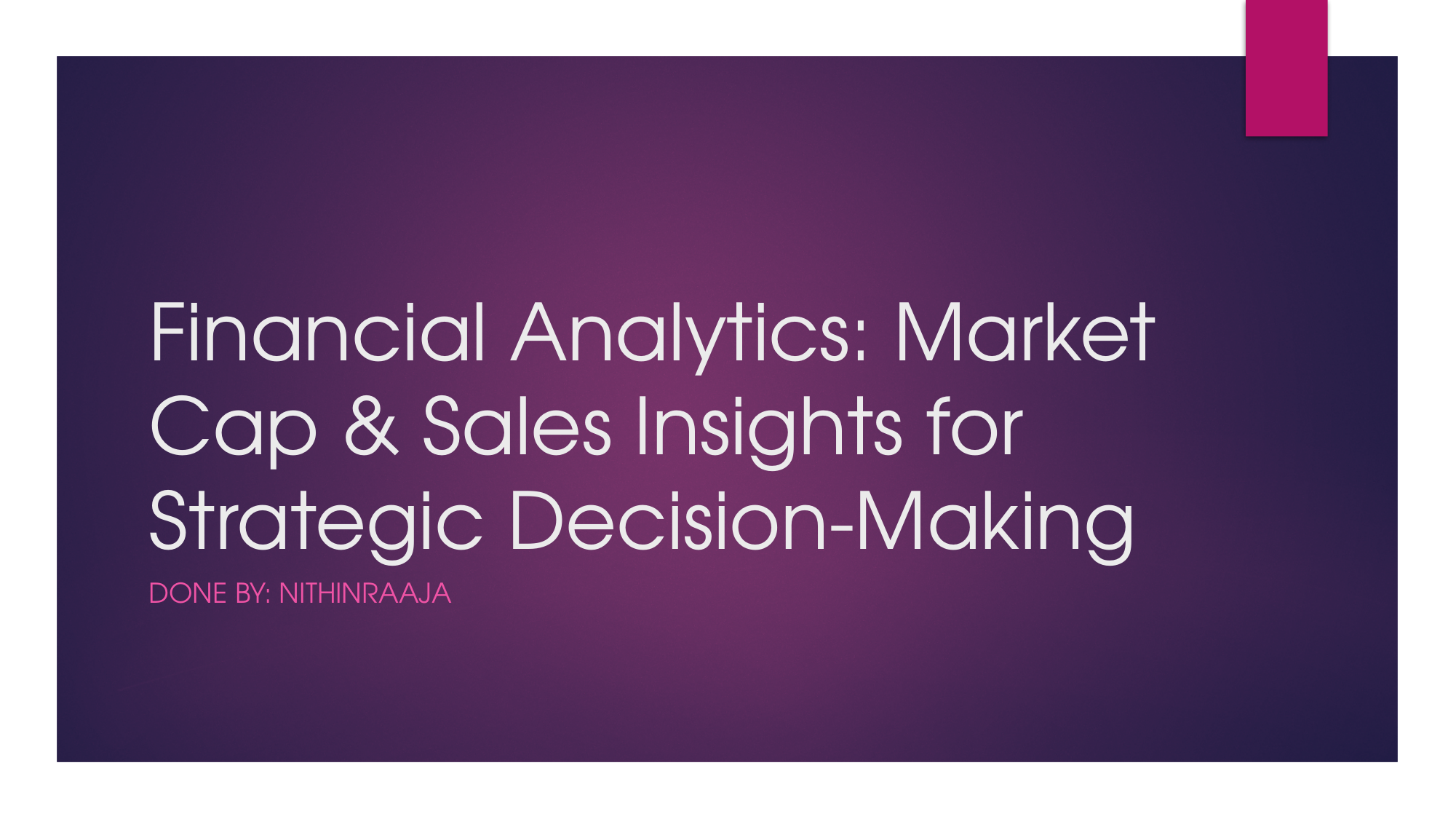

# Financial Analytics: Market Cap & Sales Insights for Strategic Decision-Making
Done By: Nithinraaja